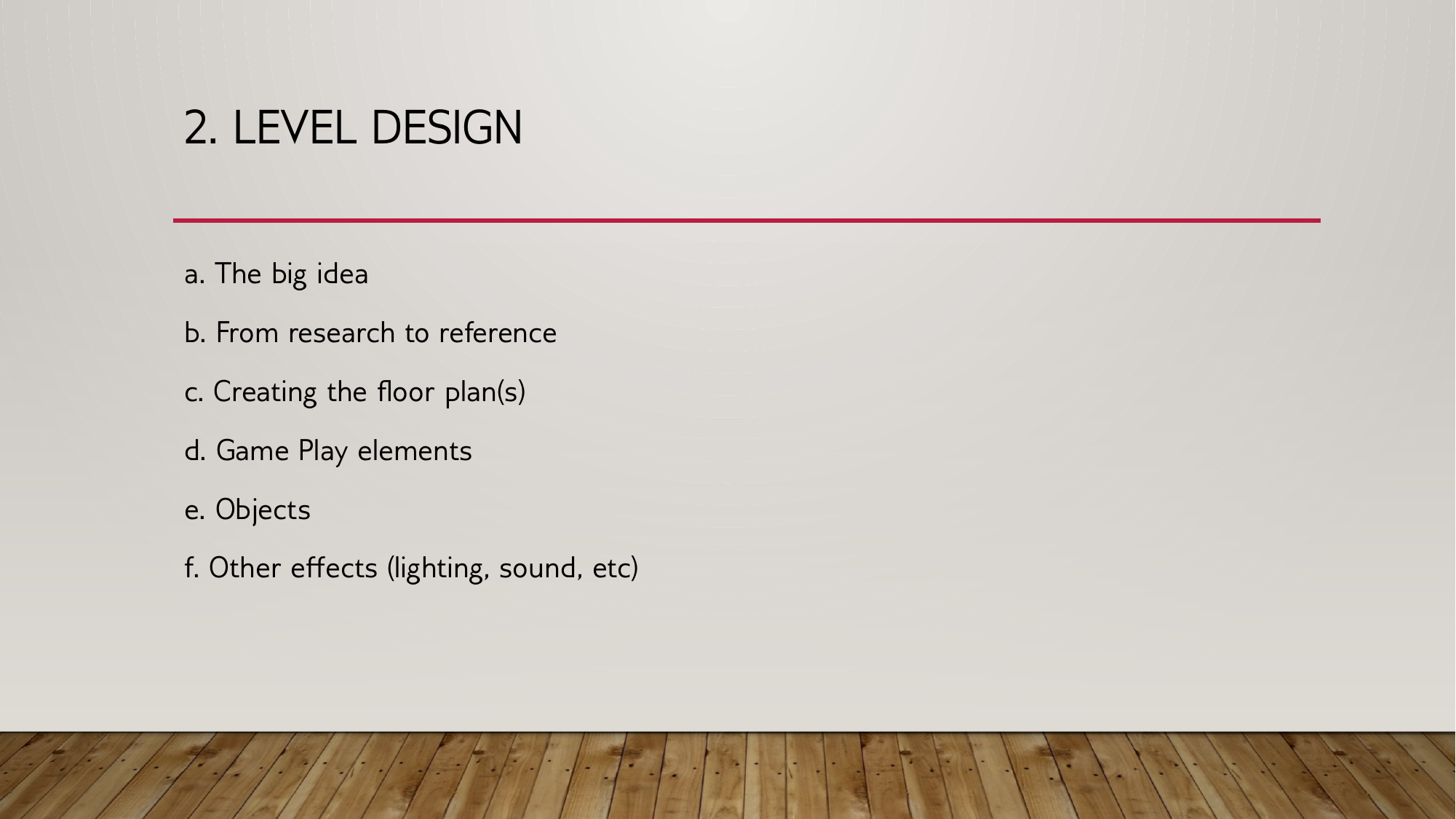

# 2. Level Design
a. The big idea
b. From research to reference
c. Creating the floor plan(s)
d. Game Play elements
e. Objects
f. Other effects (lighting, sound, etc)